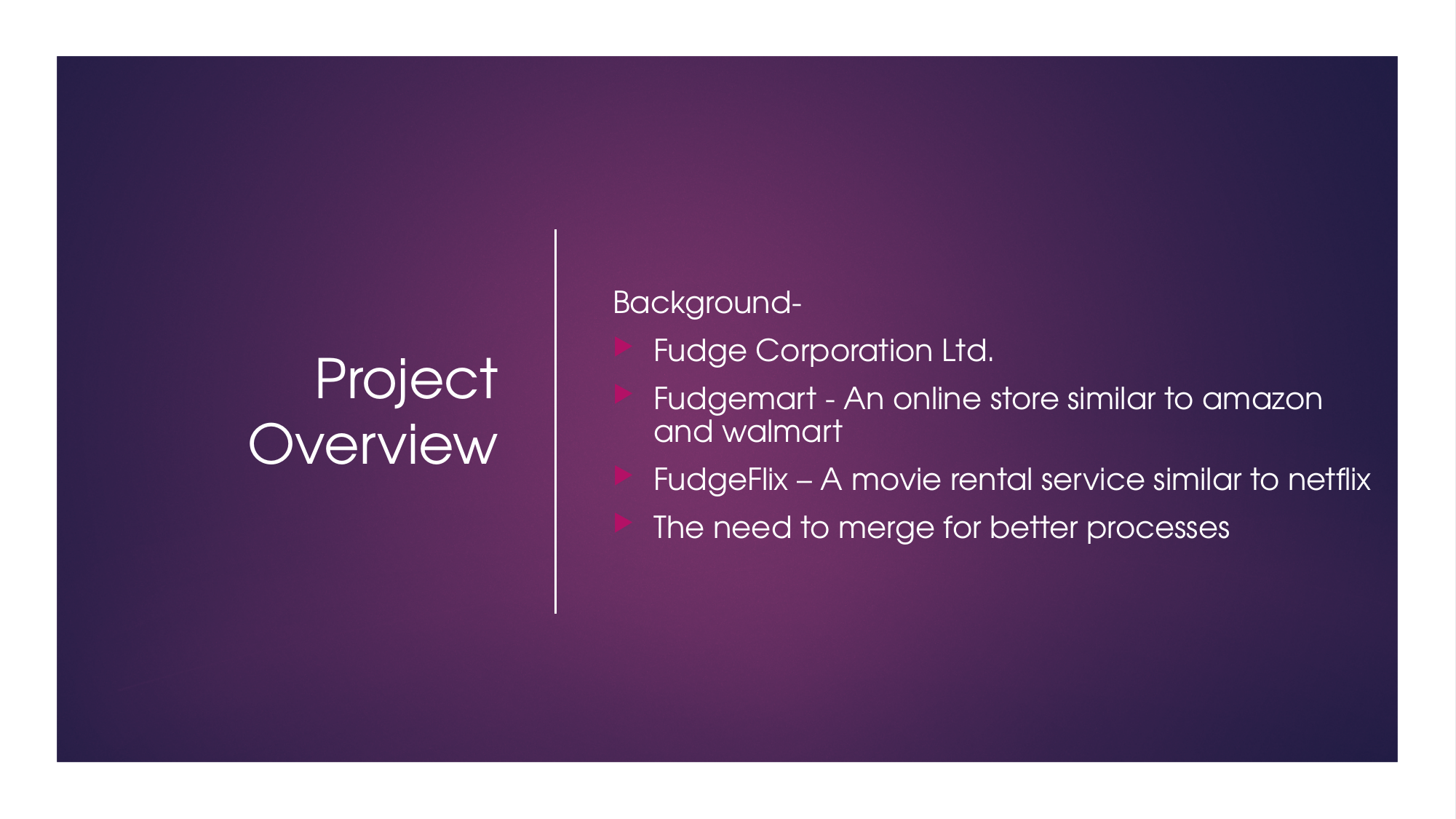

# Project Overview
Background-
Fudge Corporation Ltd.
Fudgemart - An online store similar to amazon and walmart
FudgeFlix – A movie rental service similar to netflix
The need to merge for better processes